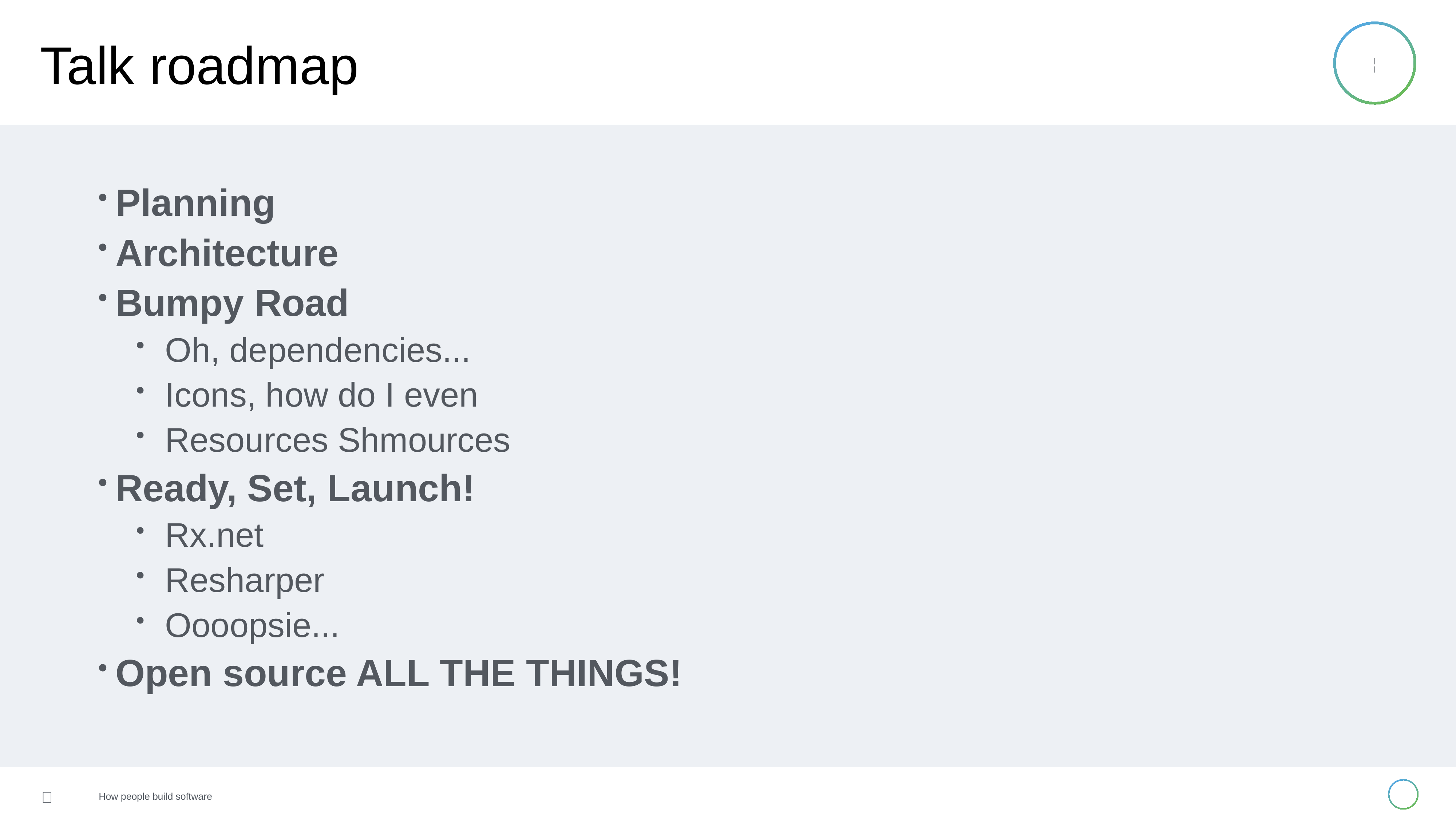

# Talk roadmap

Planning
Architecture
Bumpy Road
Oh, dependencies...
Icons, how do I even
Resources Shmources
Ready, Set, Launch!
Rx.net
Resharper
Oooopsie...
Open source ALL THE THINGS!